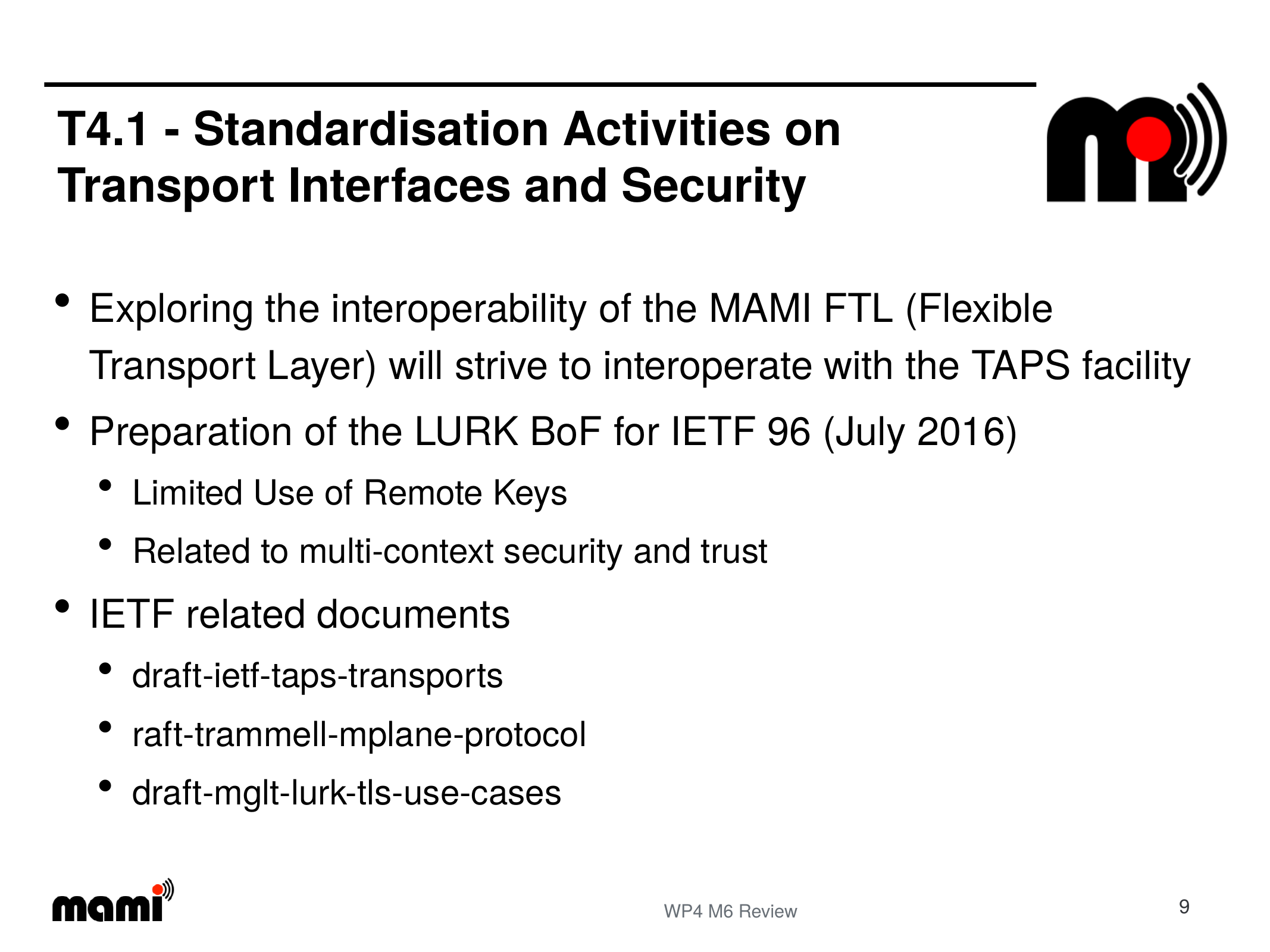

# T4.1 - Standardisation Activities on Transport Interfaces and Security
Exploring the interoperability of the MAMI FTL (Flexible Transport Layer) will strive to interoperate with the TAPS facility
Preparation of the LURK BoF for IETF 96 (July 2016)
Limited Use of Remote Keys
Related to multi-context security and trust
IETF related documents
draft-ietf-taps-transports
raft-trammell-mplane-protocol
draft-mglt-lurk-tls-use-cases
9